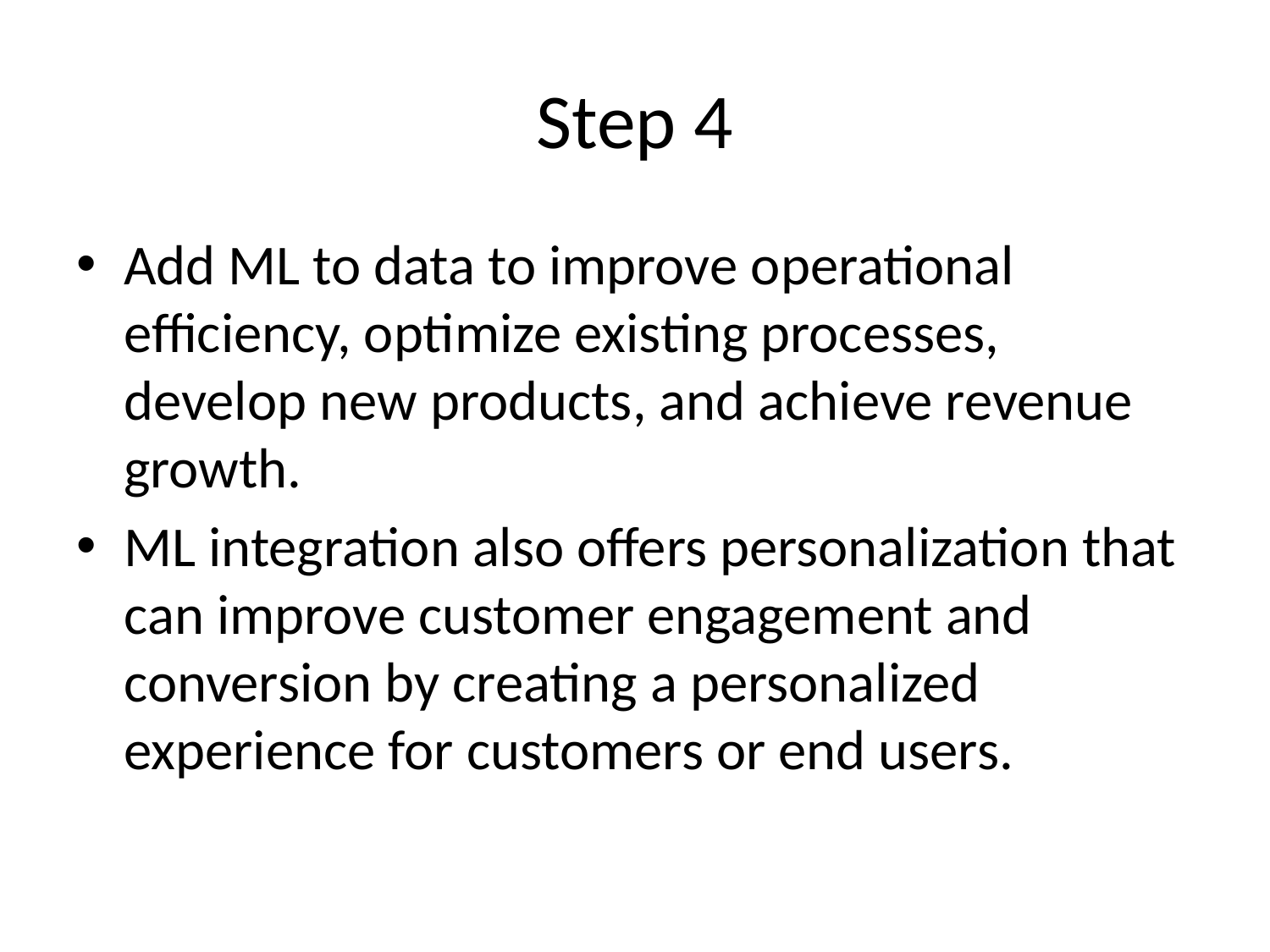

# Step 4
Add ML to data to improve operational efficiency, optimize existing processes, develop new products, and achieve revenue growth.
ML integration also offers personalization that can improve customer engagement and conversion by creating a personalized experience for customers or end users.